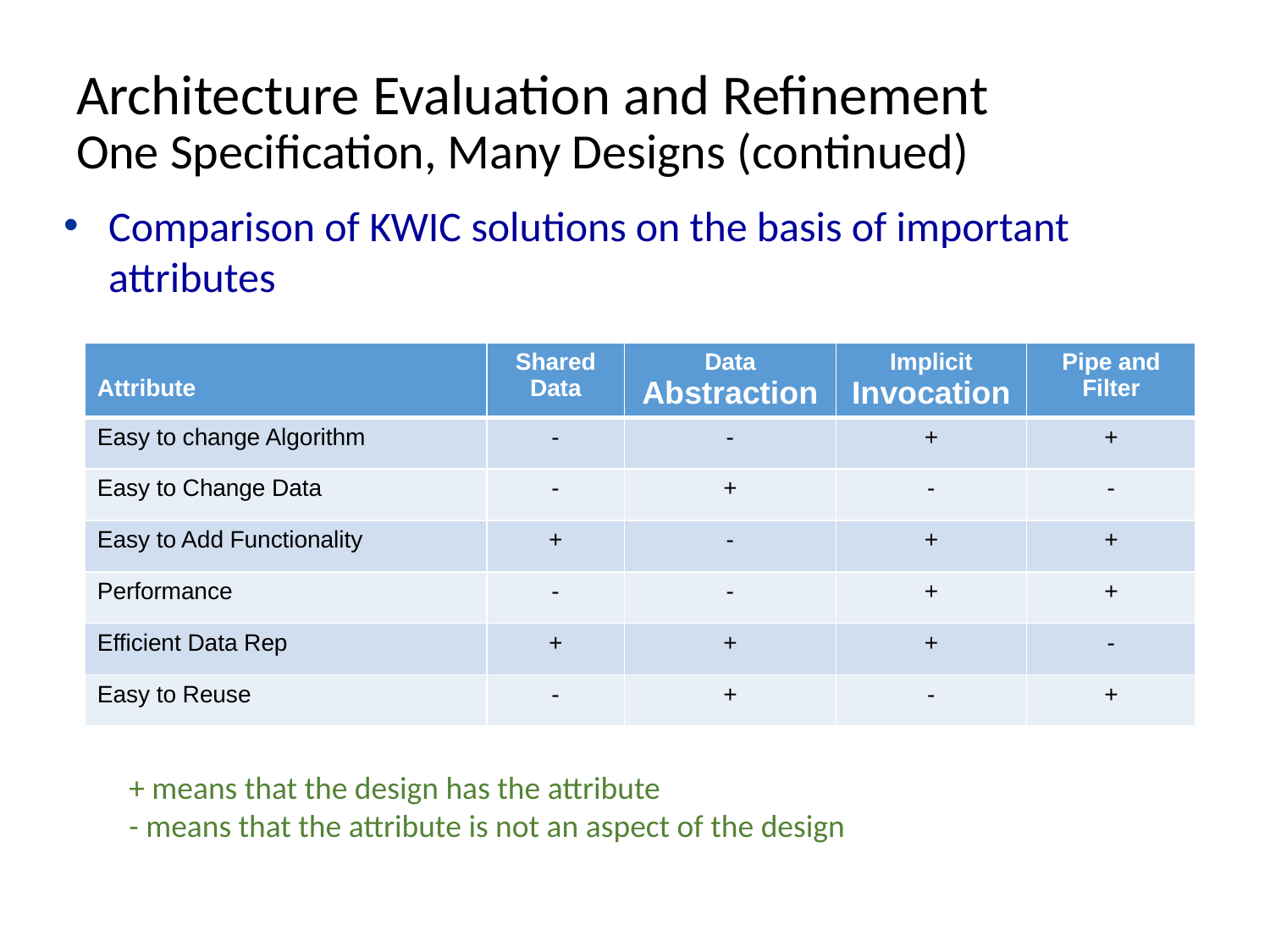

# Architecture Evaluation and Refinement One Specification, Many Designs (continued)
Comparison of KWIC solutions on the basis of important attributes
| Attribute | Shared Data | Data Abstraction | Implicit Invocation | Pipe and Filter |
| --- | --- | --- | --- | --- |
| Easy to change Algorithm | - | - | + | + |
| Easy to Change Data | - | + | - | - |
| Easy to Add Functionality | + | - | + | + |
| Performance | - | - | + | + |
| Efficient Data Rep | + | + | + | - |
| Easy to Reuse | - | + | - | + |
+ means that the design has the attribute
- means that the attribute is not an aspect of the design